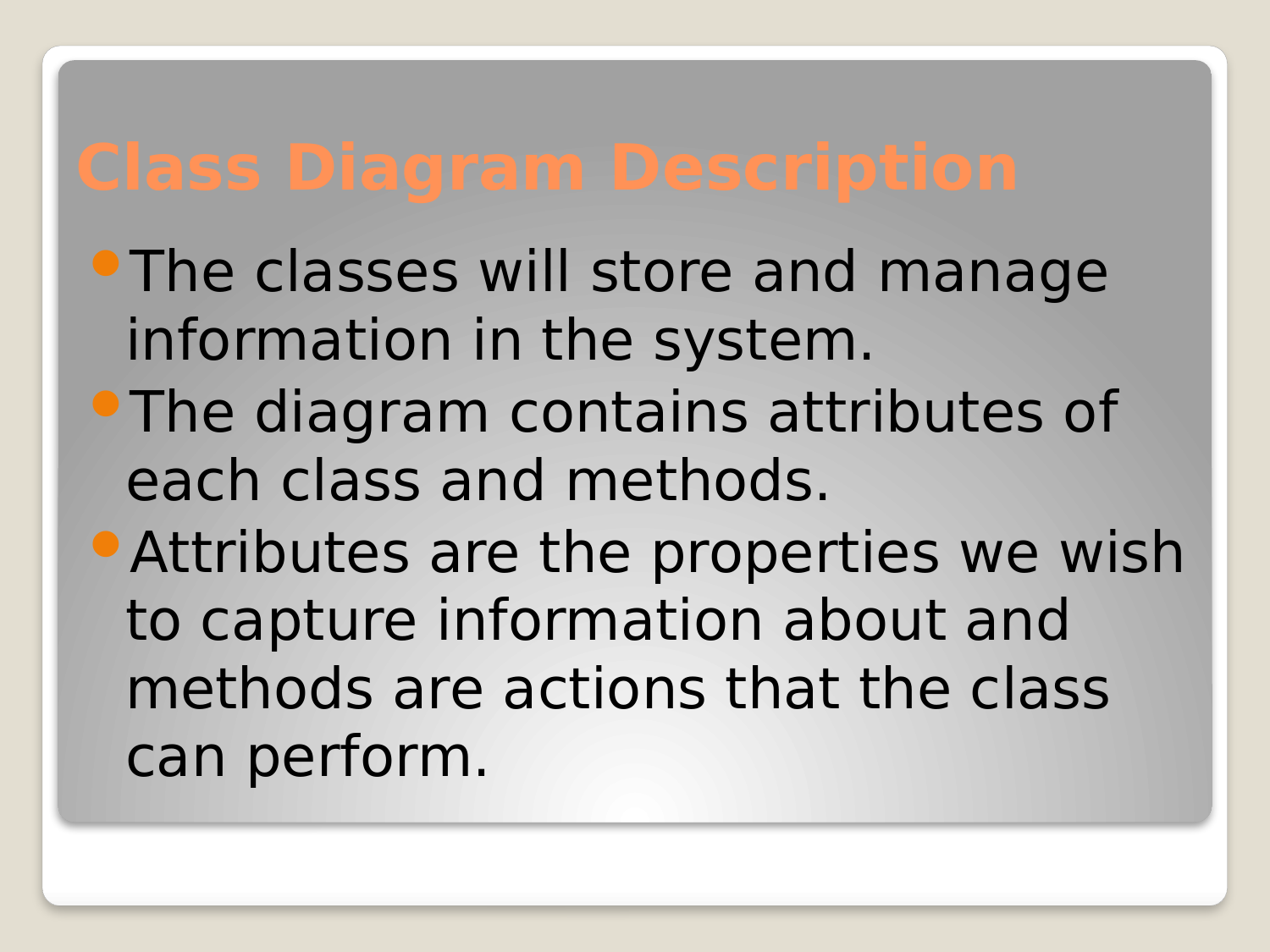

# Class Diagram Description
The classes will store and manage information in the system.
The diagram contains attributes of each class and methods.
Attributes are the properties we wish to capture information about and methods are actions that the class can perform.